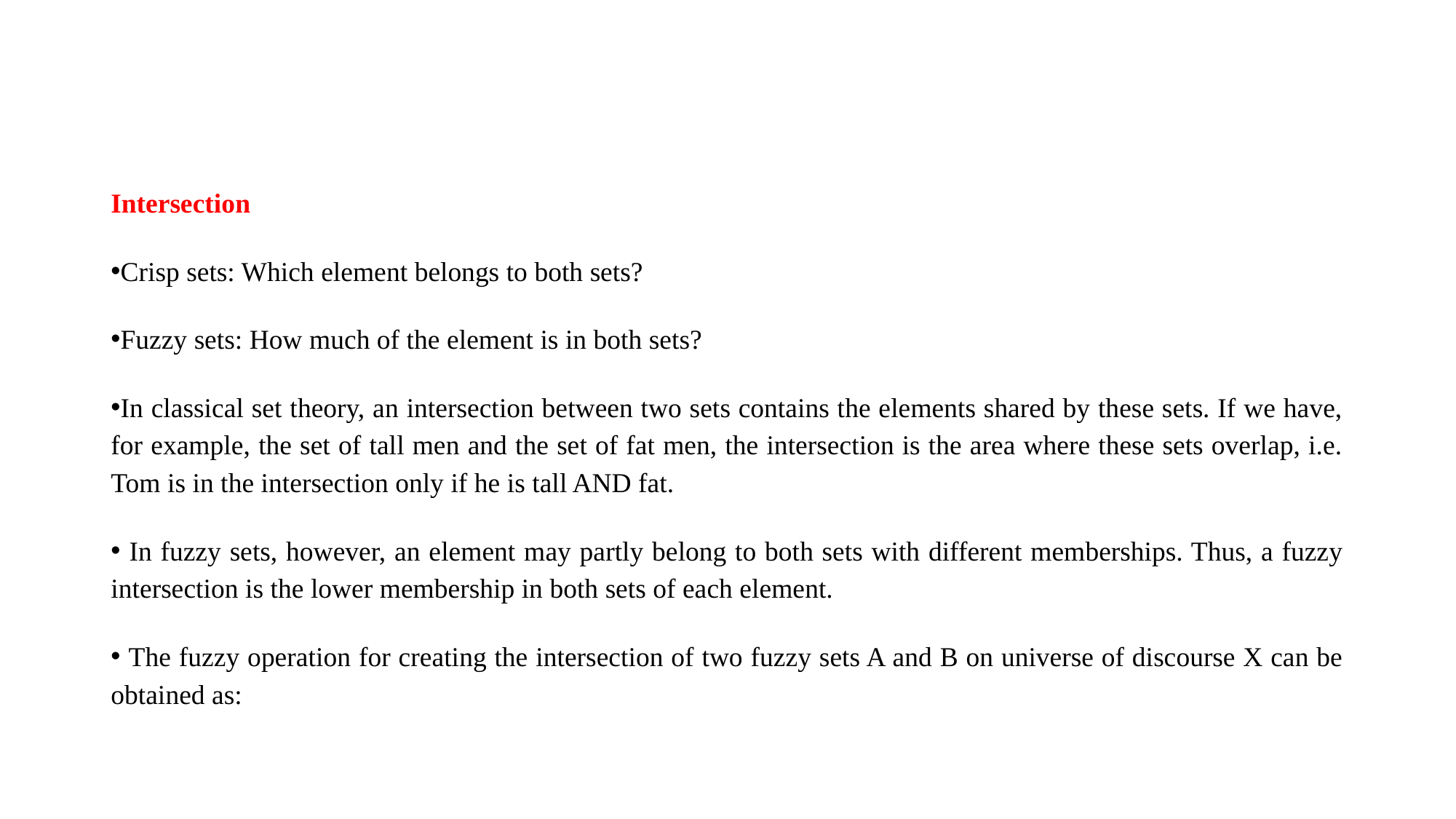

#
Intersection
Crisp sets: Which element belongs to both sets?
Fuzzy sets: How much of the element is in both sets?
In classical set theory, an intersection between two sets contains the elements shared by these sets. If we have, for example, the set of tall men and the set of fat men, the intersection is the area where these sets overlap, i.e. Tom is in the intersection only if he is tall AND fat.
 In fuzzy sets, however, an element may partly belong to both sets with different memberships. Thus, a fuzzy intersection is the lower membership in both sets of each element.
 The fuzzy operation for creating the intersection of two fuzzy sets A and B on universe of discourse X can be obtained as: